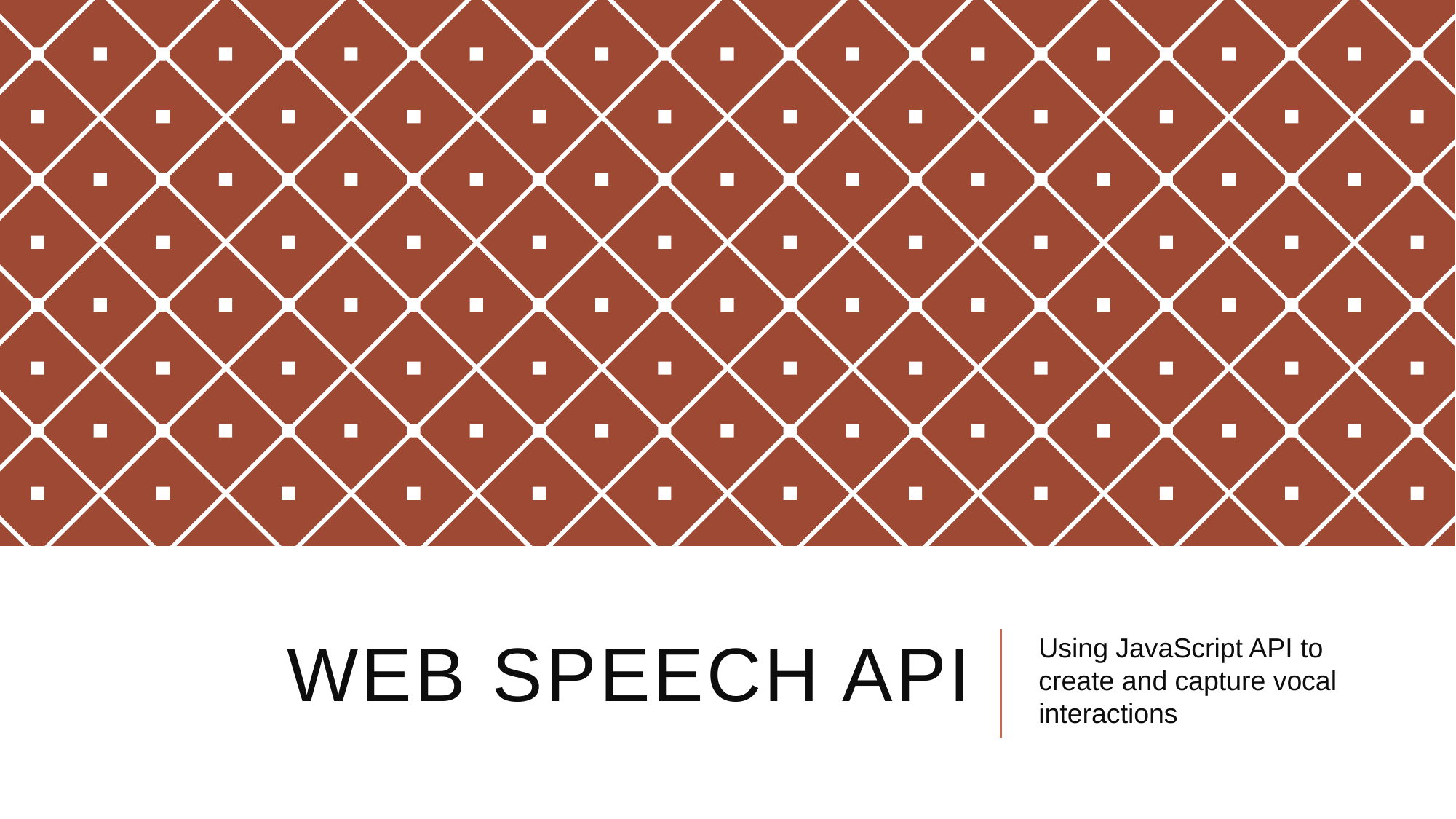

# WEB SPEECH API
Using JavaScript API to create and capture vocal interactions